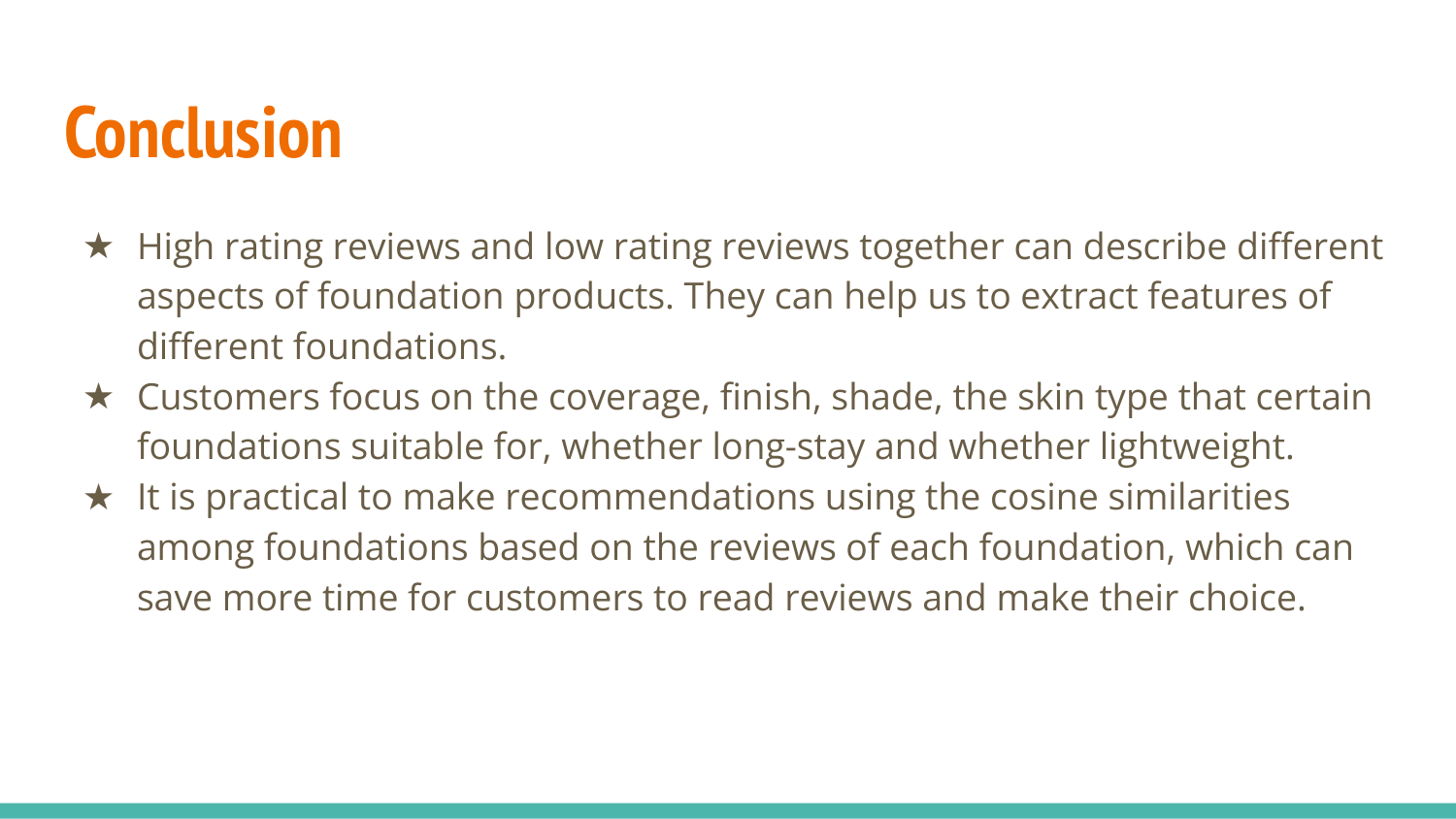

# Conclusion
High rating reviews and low rating reviews together can describe different aspects of foundation products. They can help us to extract features of different foundations.
Customers focus on the coverage, finish, shade, the skin type that certain foundations suitable for, whether long-stay and whether lightweight.
It is practical to make recommendations using the cosine similarities among foundations based on the reviews of each foundation, which can save more time for customers to read reviews and make their choice.